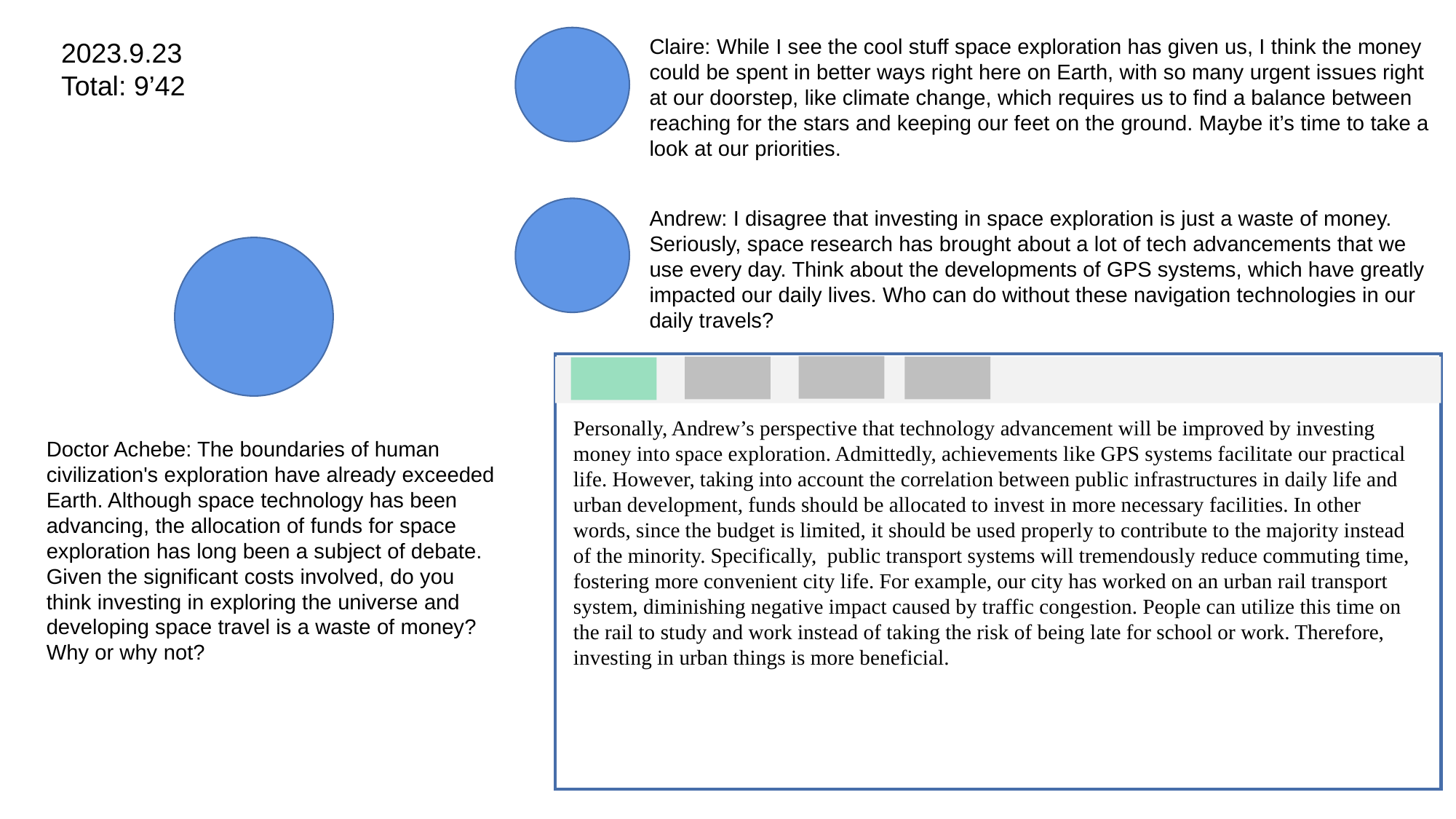

Claire: While I see the cool stuff space exploration has given us, I think the money could be spent in better ways right here on Earth, with so many urgent issues right at our doorstep, like climate change, which requires us to find a balance between reaching for the stars and keeping our feet on the ground. Maybe it’s time to take a look at our priorities.

2023.9.23
Total: 9’42

Andrew: I disagree that investing in space exploration is just a waste of money. Seriously, space research has brought about a lot of tech advancements that we use every day. Think about the developments of GPS systems, which have greatly impacted our daily lives. Who can do without these navigation technologies in our daily travels?

Personally, Andrew’s perspective that technology advancement will be improved by investing money into space exploration. Admittedly, achievements like GPS systems facilitate our practical life. However, taking into account the correlation between public infrastructures in daily life and urban development, funds should be allocated to invest in more necessary facilities. In other words, since the budget is limited, it should be used properly to contribute to the majority instead of the minority. Specifically,  public transport systems will tremendously reduce commuting time, fostering more convenient city life. For example, our city has worked on an urban rail transport system, diminishing negative impact caused by traffic congestion. People can utilize this time on the rail to study and work instead of taking the risk of being late for school or work. Therefore, investing in urban things is more beneficial.
Doctor Achebe: The boundaries of human civilization's exploration have already exceeded Earth. Although space technology has been advancing, the allocation of funds for space exploration has long been a subject of debate. Given the significant costs involved, do you think investing in exploring the universe and developing space travel is a waste of money? Why or why not?